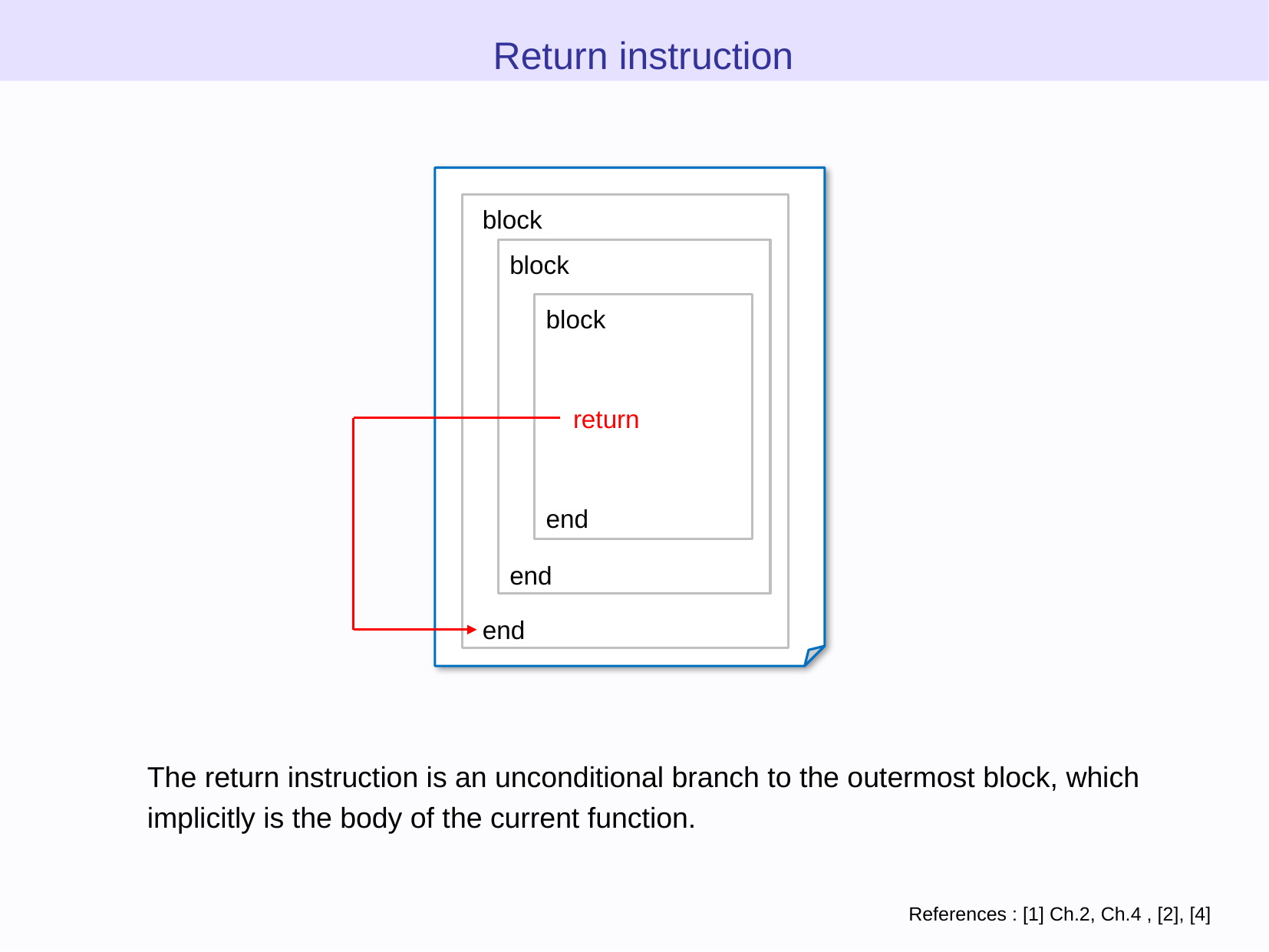

Return instruction

block

block

block
return
end
end
end
The return instruction is an unconditional branch to the outermost block, which implicitly is the body of the current function.
References : [1] Ch.2, Ch.4 , [2], [4]